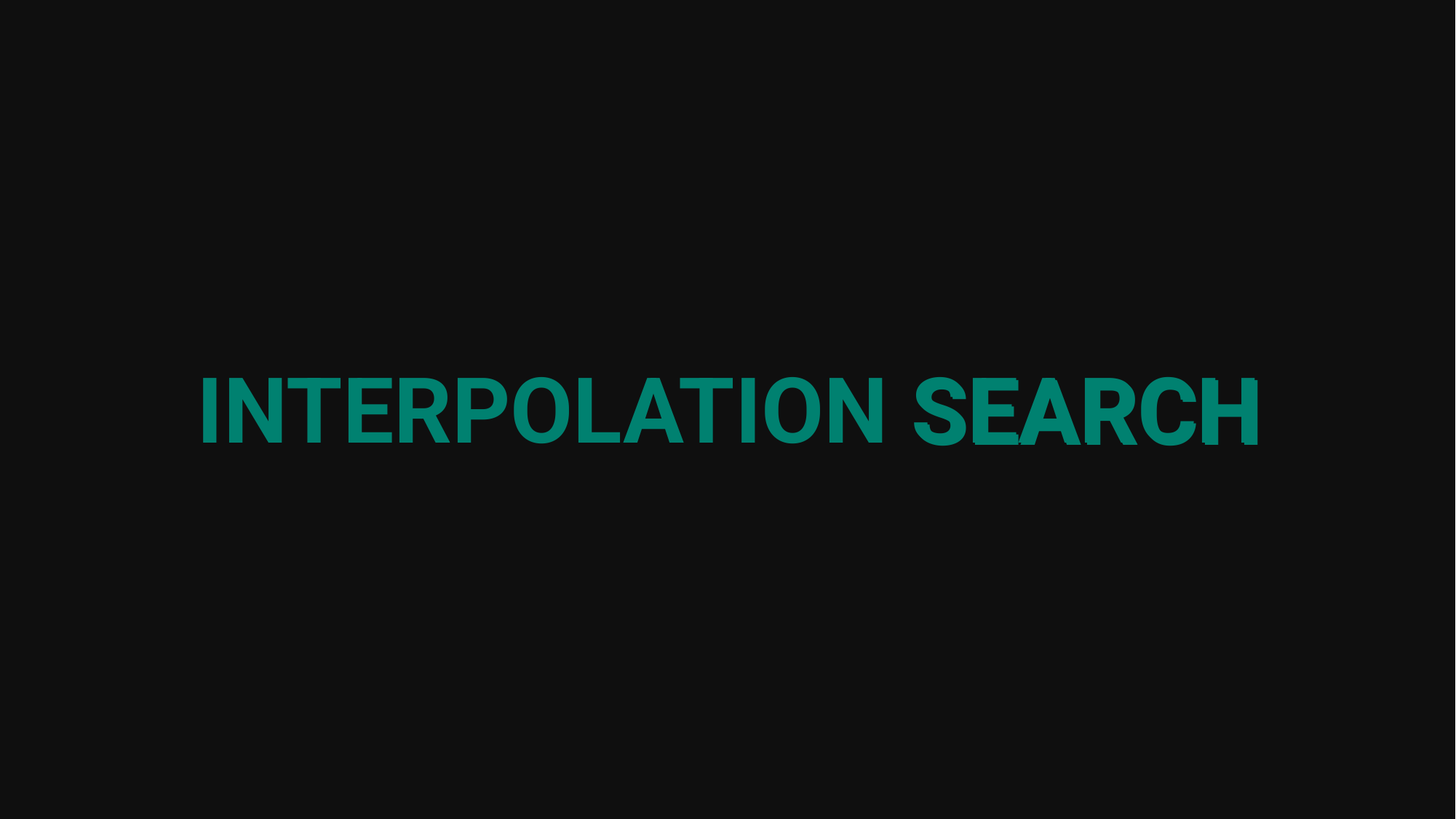

INTERPOLATION SEARCH
BINARY SEARCH
BINARY SEARCH BUT BETTER ?